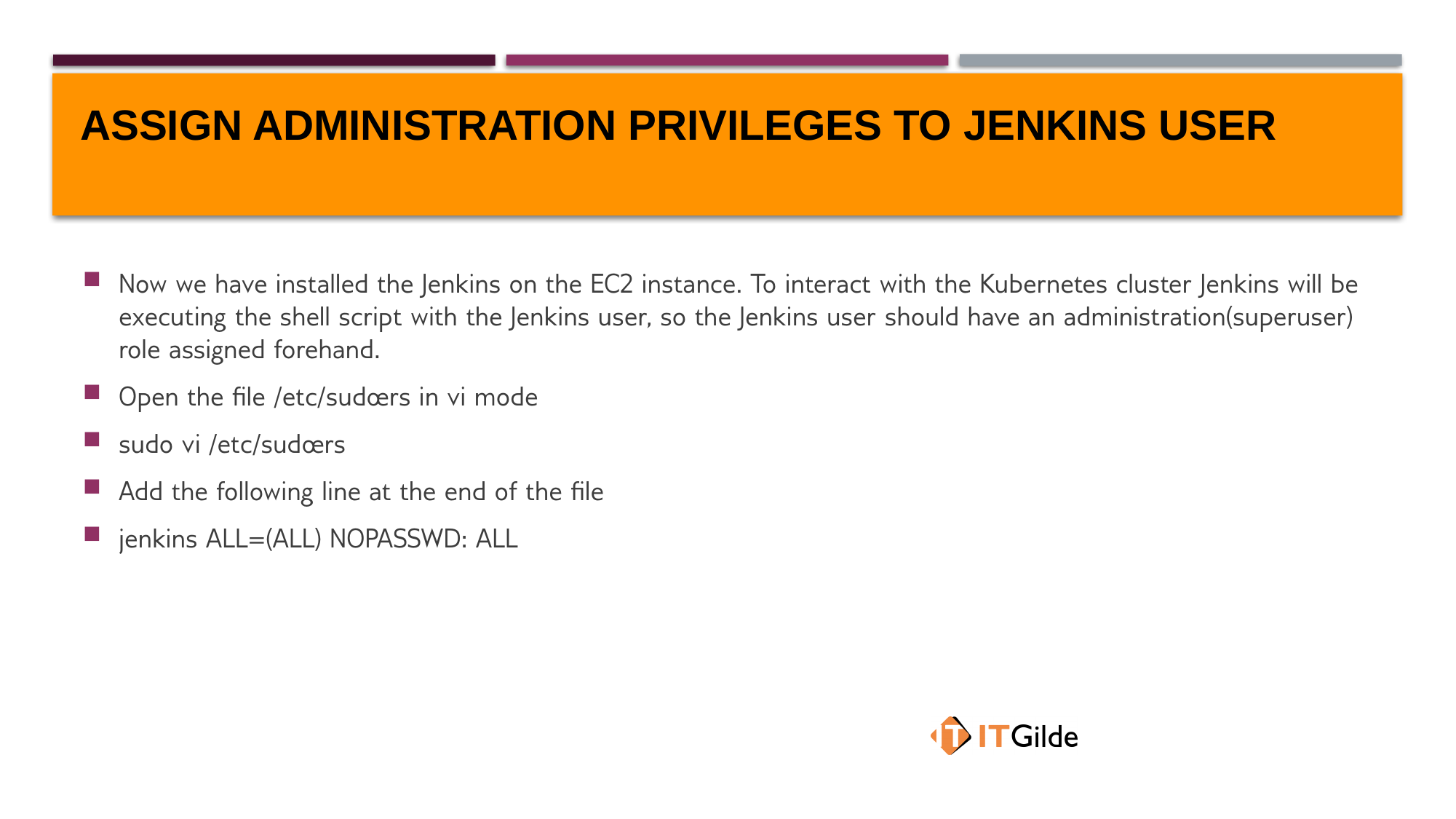

# assign administration privileges to jenkins user
Now we have installed the Jenkins on the EC2 instance. To interact with the Kubernetes cluster Jenkins will be executing the shell script with the Jenkins user, so the Jenkins user should have an administration(superuser) role assigned forehand.
Open the file /etc/sudoers in vi mode
sudo vi /etc/sudoers
Add the following line at the end of the file
jenkins ALL=(ALL) NOPASSWD: ALL